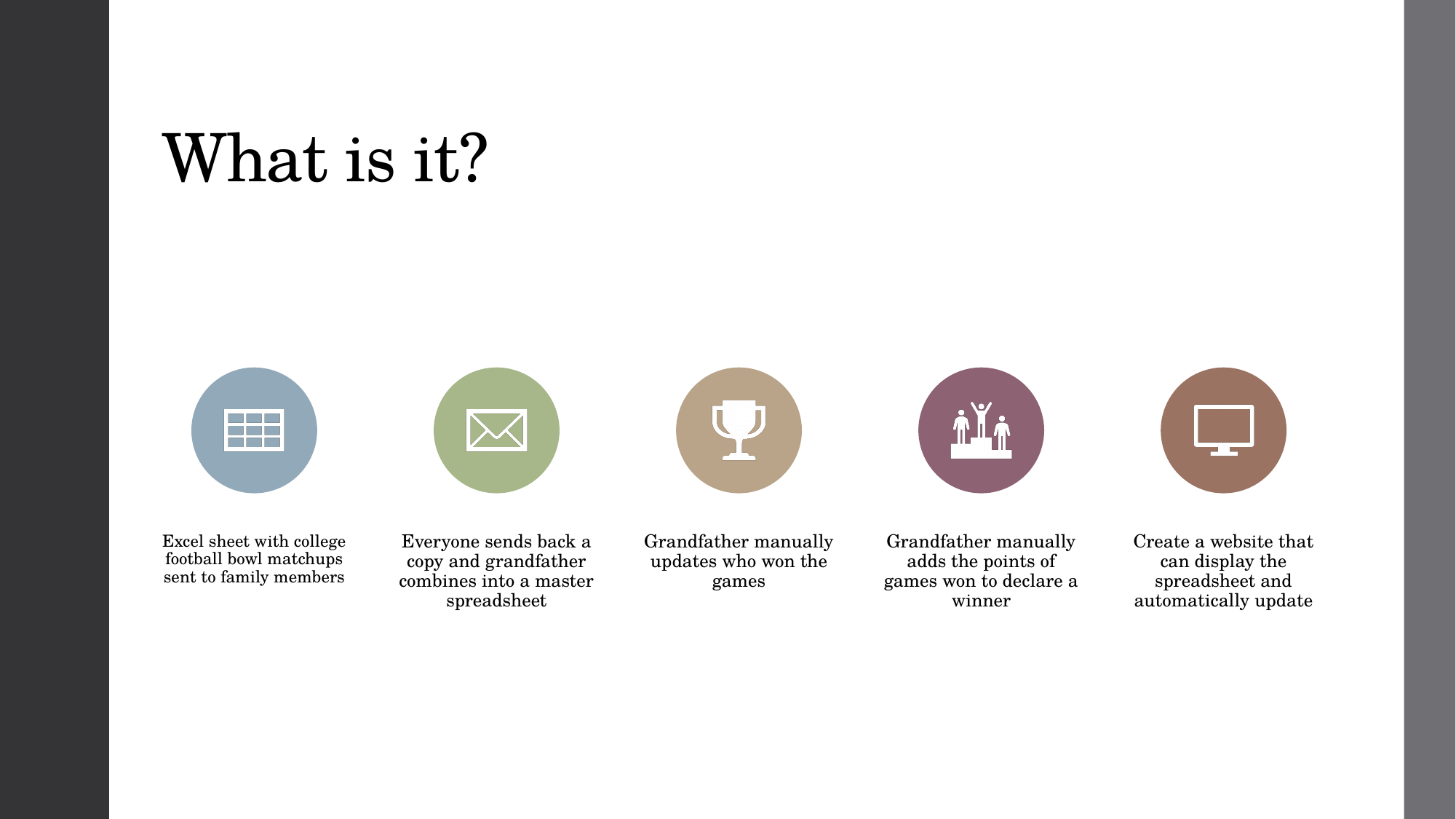

# What is it?
Excel sheet with college football bowl matchups sent to family members
Everyone sends back a copy and grandfather combines into a master spreadsheet
Grandfather manually updates who won the games
Grandfather manually adds the points of games won to declare a winner
Create a website that can display the spreadsheet and automatically update